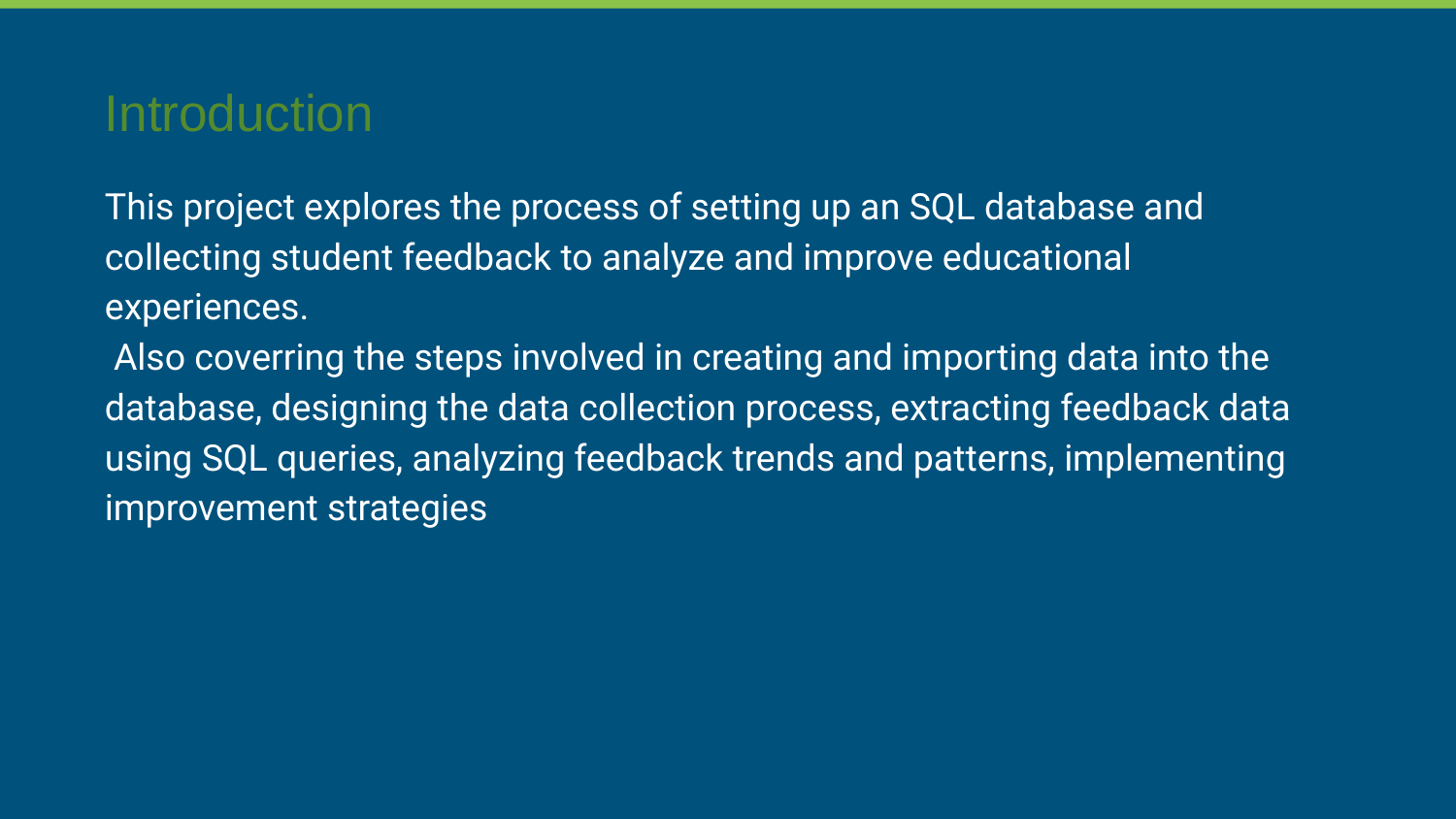

# Introduction
This project explores the process of setting up an SQL database and collecting student feedback to analyze and improve educational experiences.
 Also coverring the steps involved in creating and importing data into the database, designing the data collection process, extracting feedback data using SQL queries, analyzing feedback trends and patterns, implementing improvement strategies